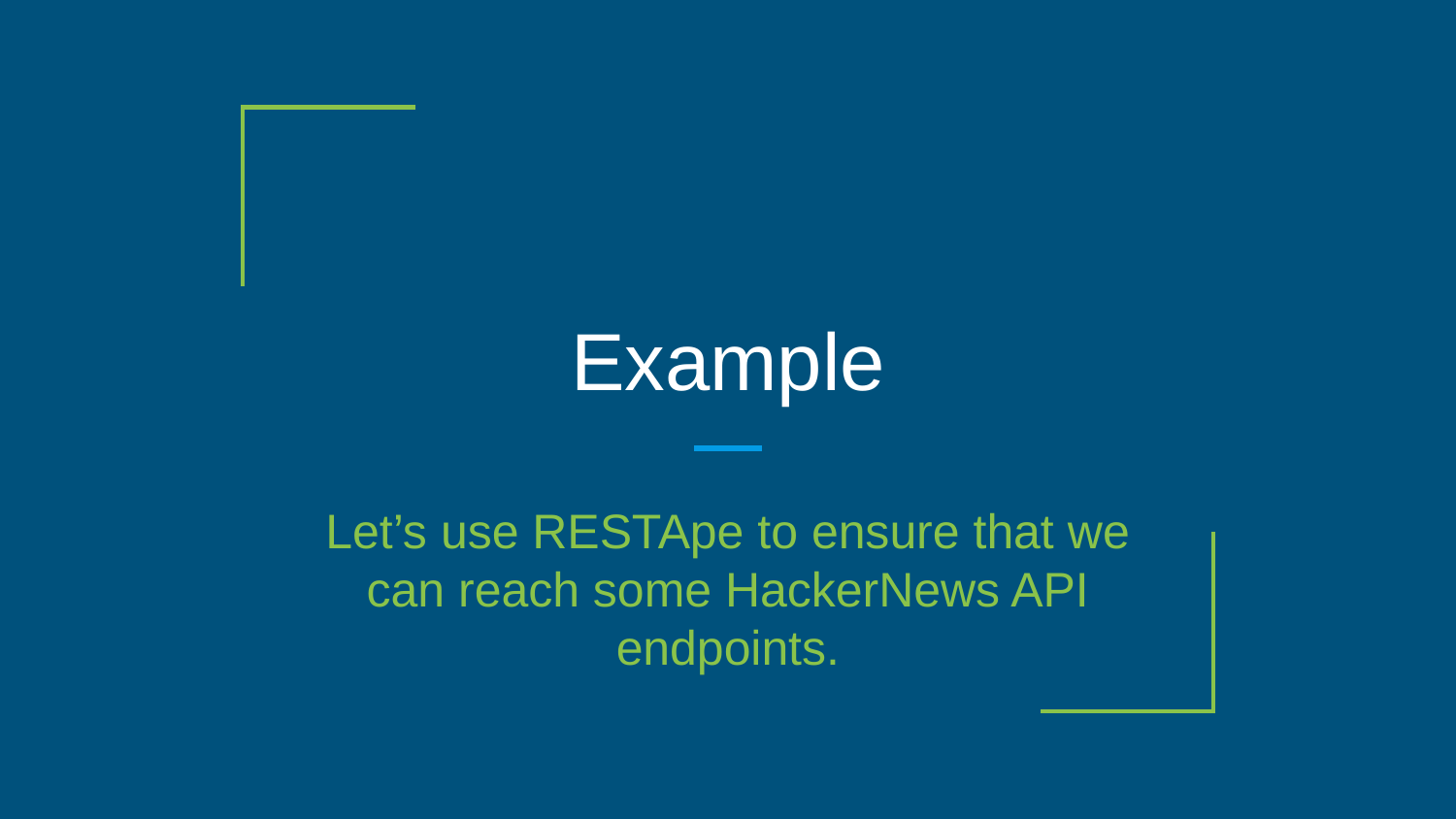

# Example
Let’s use RESTApe to ensure that we can reach some HackerNews API endpoints.